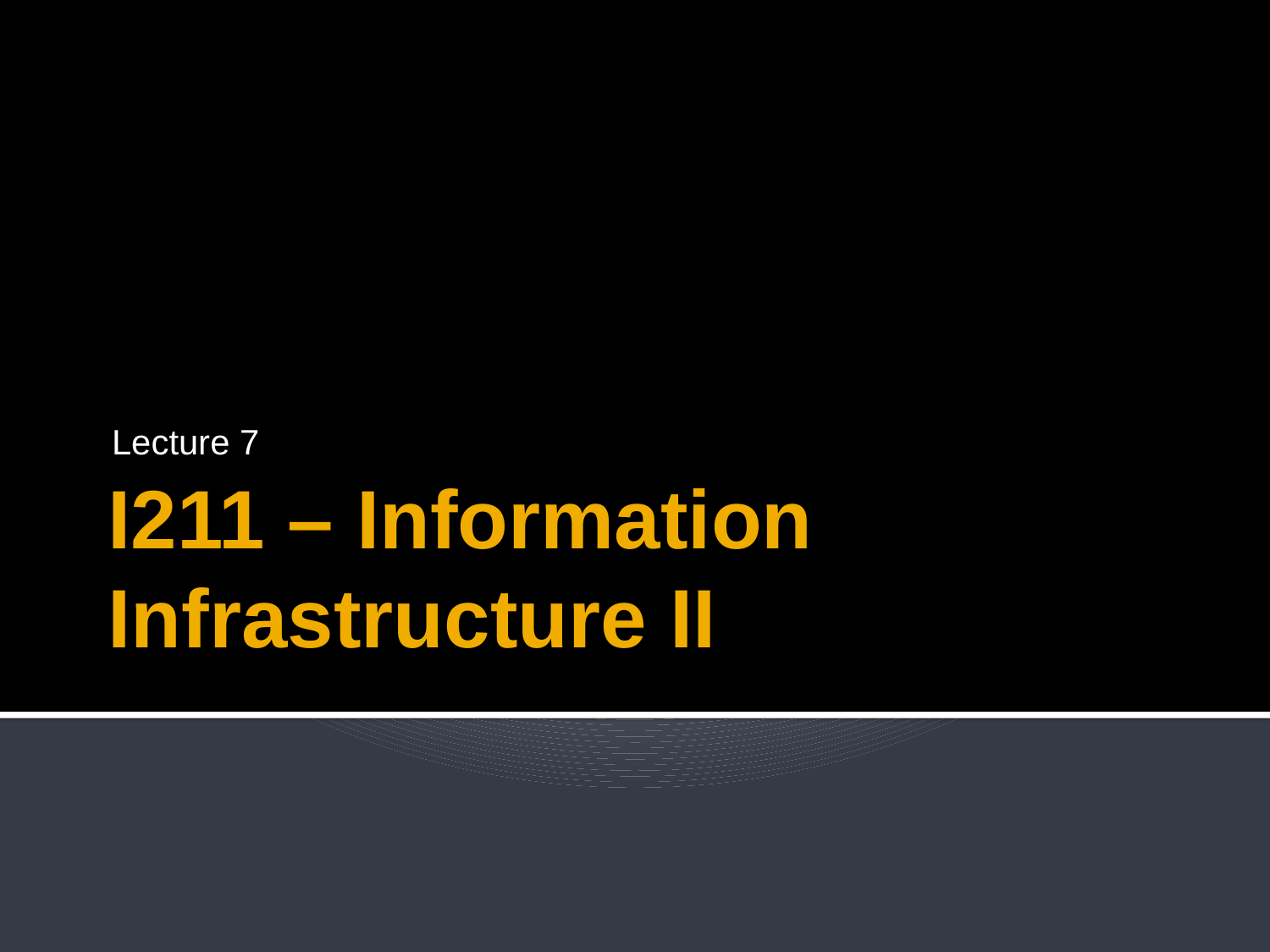

Lecture 7
# I211 – Information Infrastructure II